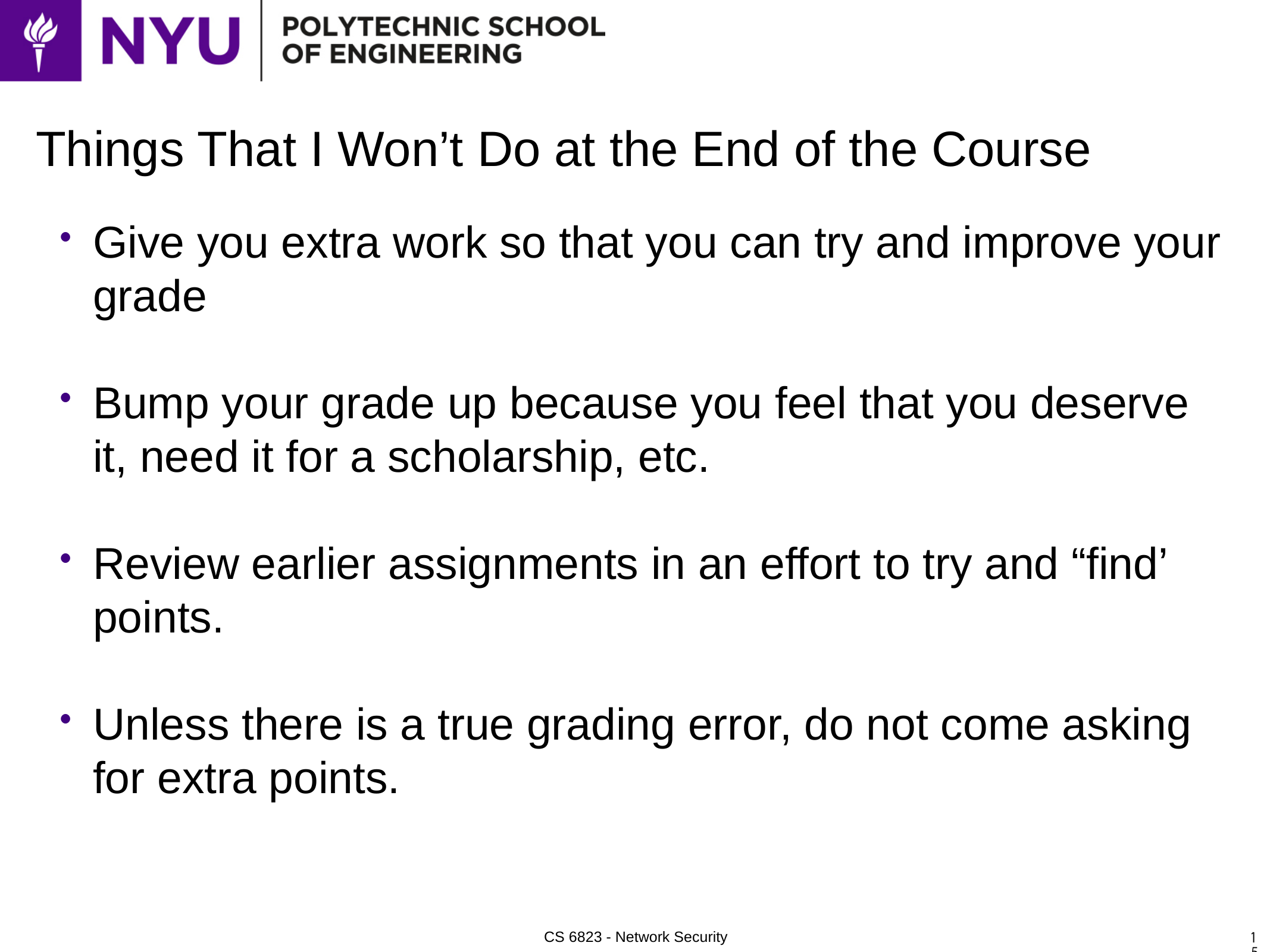

# Things That I Won’t Do at the End of the Course
Give you extra work so that you can try and improve your grade

Bump your grade up because you feel that you deserve it, need it for a scholarship, etc.

Review earlier assignments in an effort to try and “find’ points.

Unless there is a true grading error, do not come asking for extra points.
15